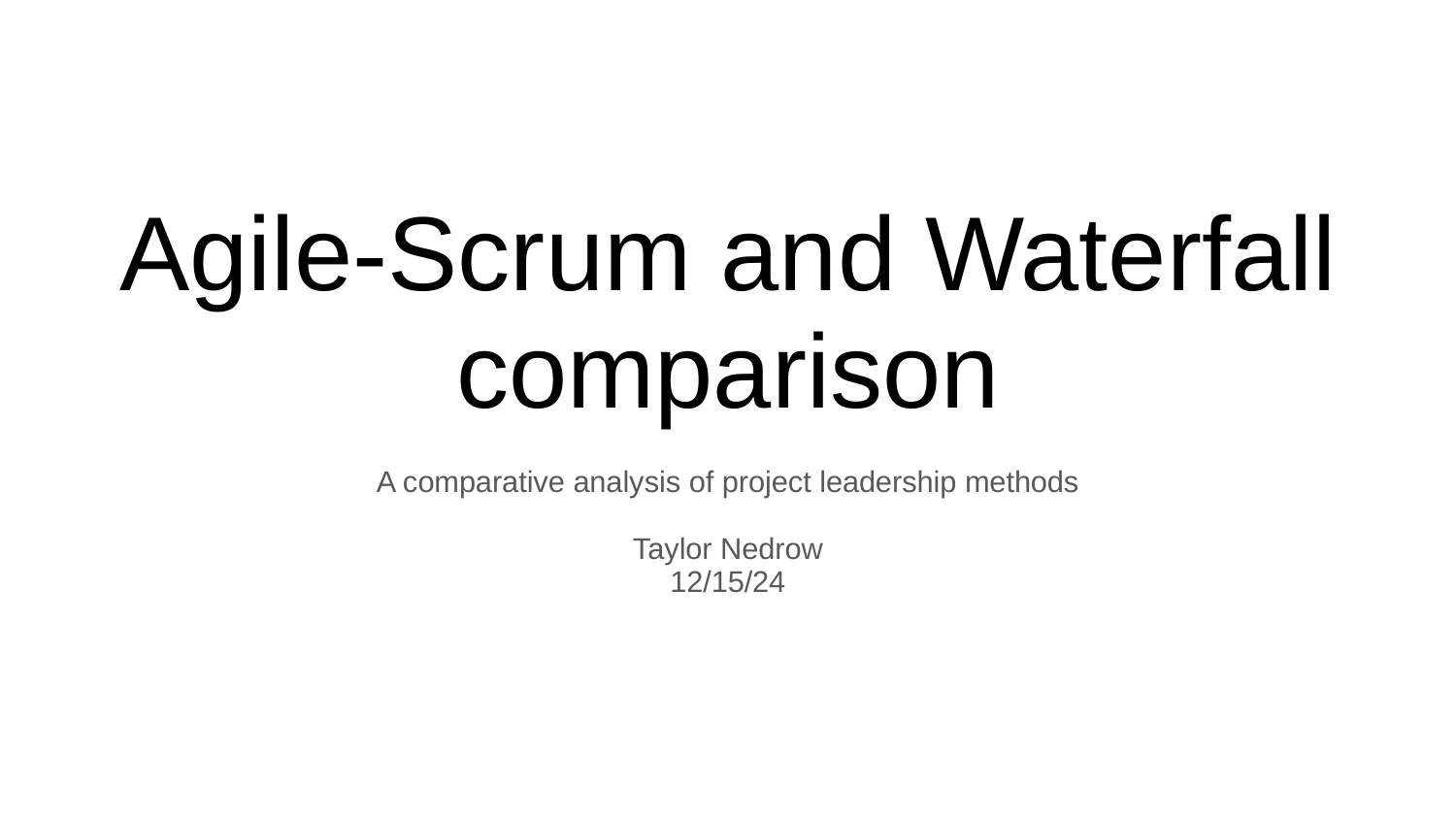

# Agile-Scrum and Waterfall comparison
A comparative analysis of project leadership methods

Taylor Nedrow
12/15/24